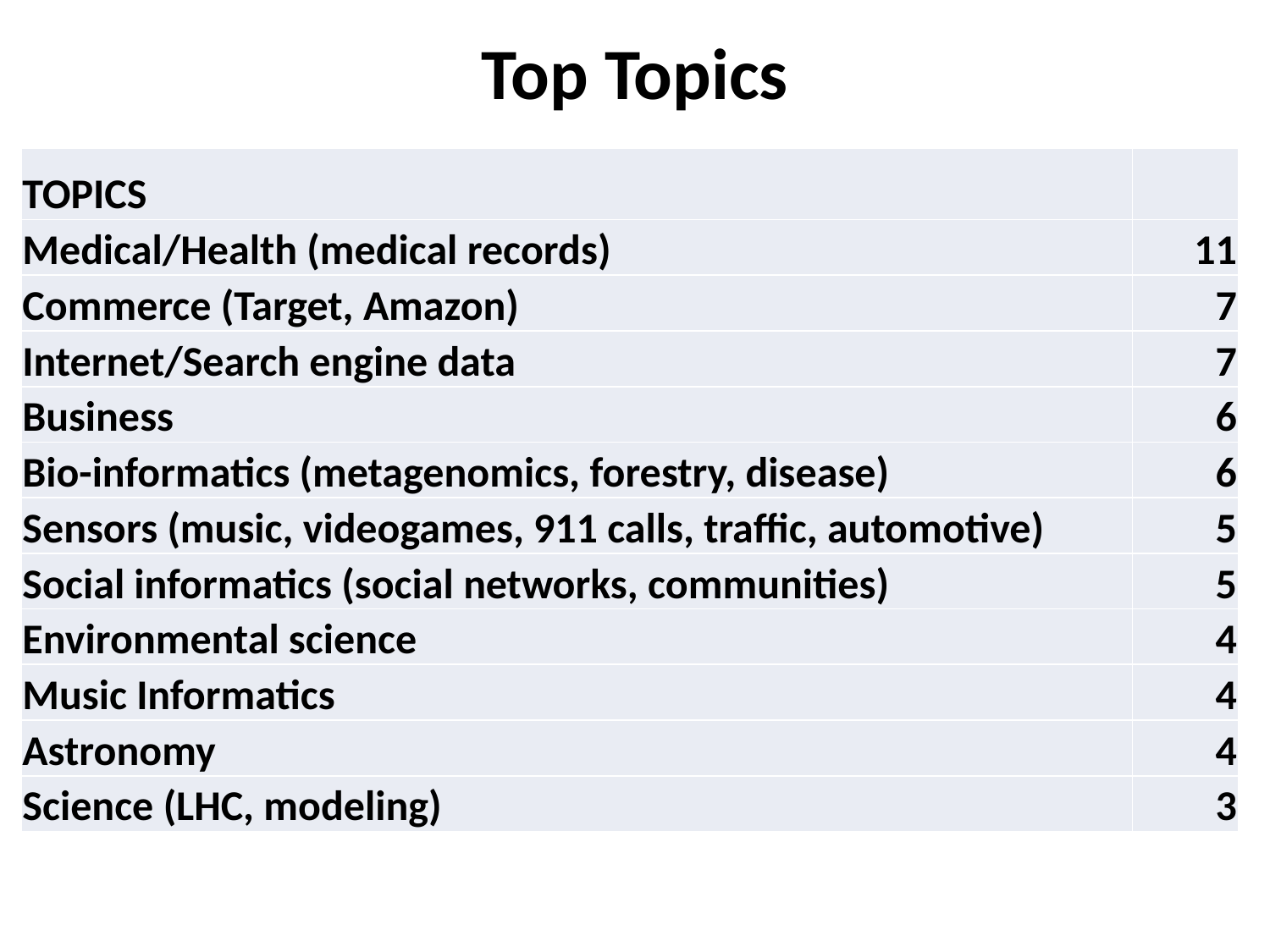

# Top Topics
| TOPICS |  |
| --- | --- |
| Medical/Health (medical records) | 11 |
| Commerce (Target, Amazon) | 7 |
| Internet/Search engine data | 7 |
| Business | 6 |
| Bio-informatics (metagenomics, forestry, disease) | 6 |
| Sensors (music, videogames, 911 calls, traffic, automotive) | 5 |
| Social informatics (social networks, communities) | 5 |
| Environmental science | 4 |
| Music Informatics | 4 |
| Astronomy | 4 |
| Science (LHC, modeling) | 3 |